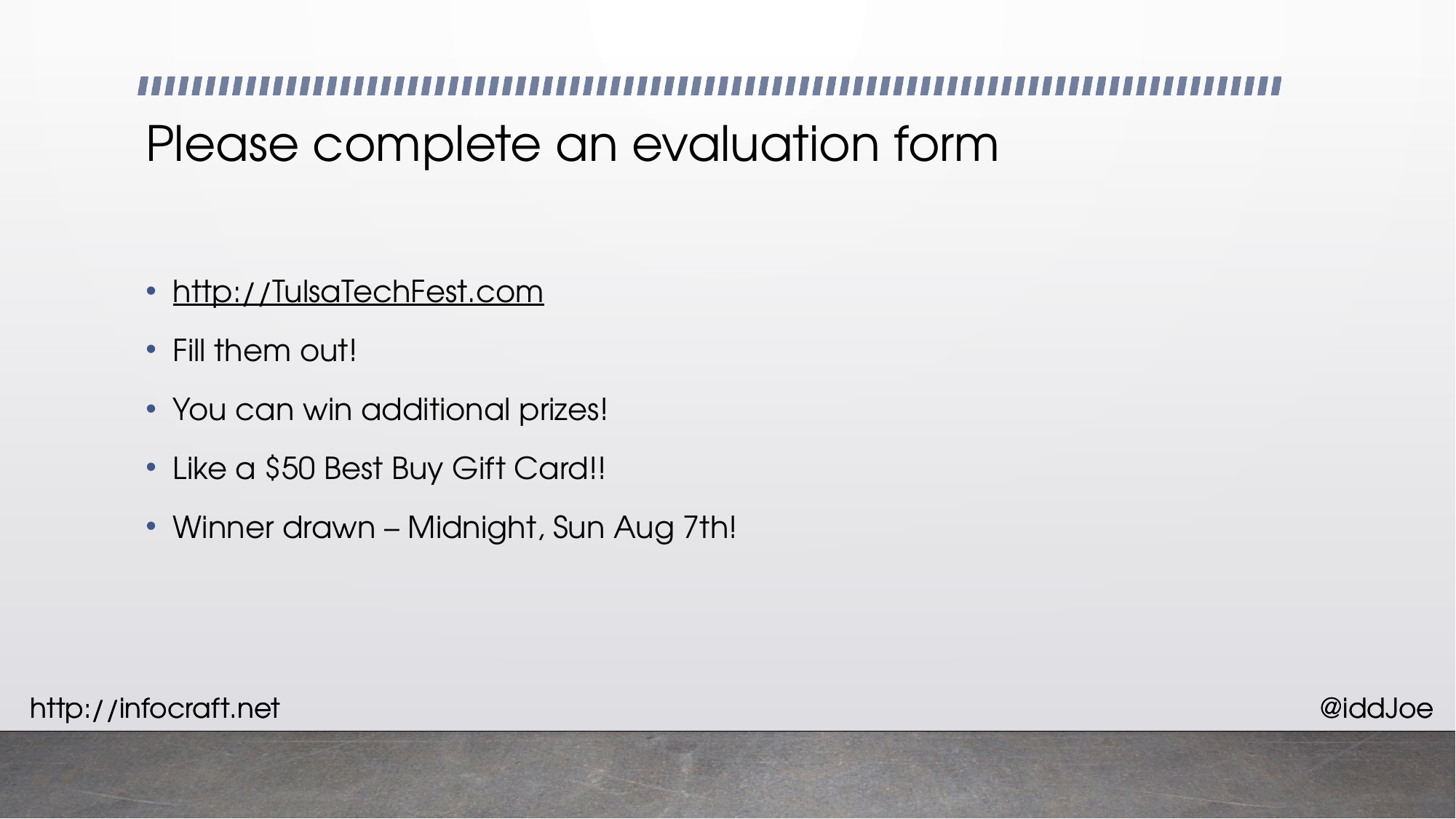

# Please complete an evaluation form
http://TulsaTechFest.com
Fill them out!
You can win additional prizes!
Like a $50 Best Buy Gift Card!!
Winner drawn – Midnight, Sun Aug 7th!